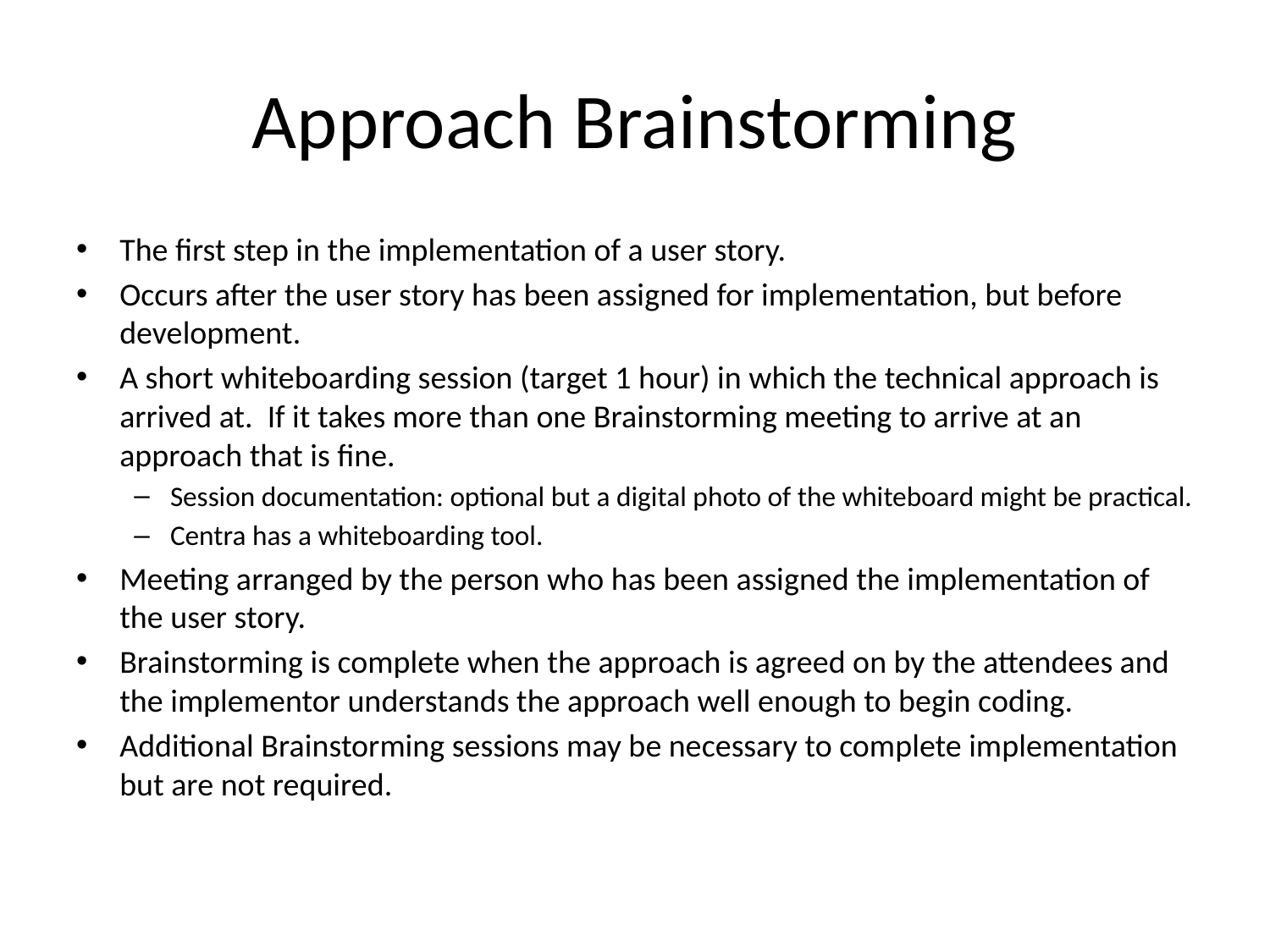

# Approach Brainstorming
The first step in the implementation of a user story.
Occurs after the user story has been assigned for implementation, but before development.
A short whiteboarding session (target 1 hour) in which the technical approach is arrived at.  If it takes more than one Brainstorming meeting to arrive at an approach that is fine.
Session documentation: optional but a digital photo of the whiteboard might be practical.
Centra has a whiteboarding tool.
Meeting arranged by the person who has been assigned the implementation of the user story.
Brainstorming is complete when the approach is agreed on by the attendees and the implementor understands the approach well enough to begin coding.
Additional Brainstorming sessions may be necessary to complete implementation but are not required.